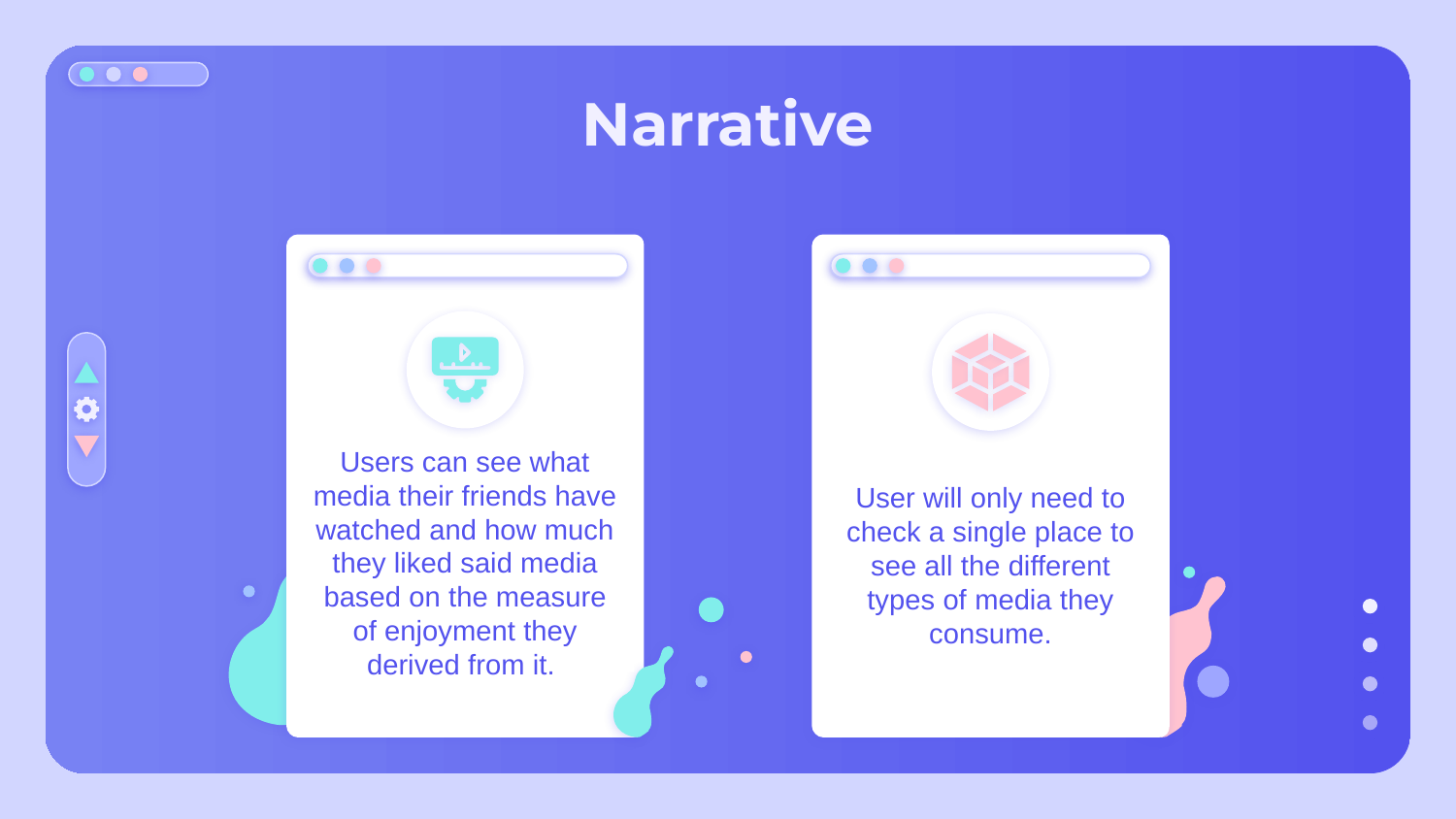

# Narrative

Users can see what media their friends have watched and how much they liked said media based on the measure of enjoyment they derived from it.
User will only need to check a single place to see all the different types of media they consume.